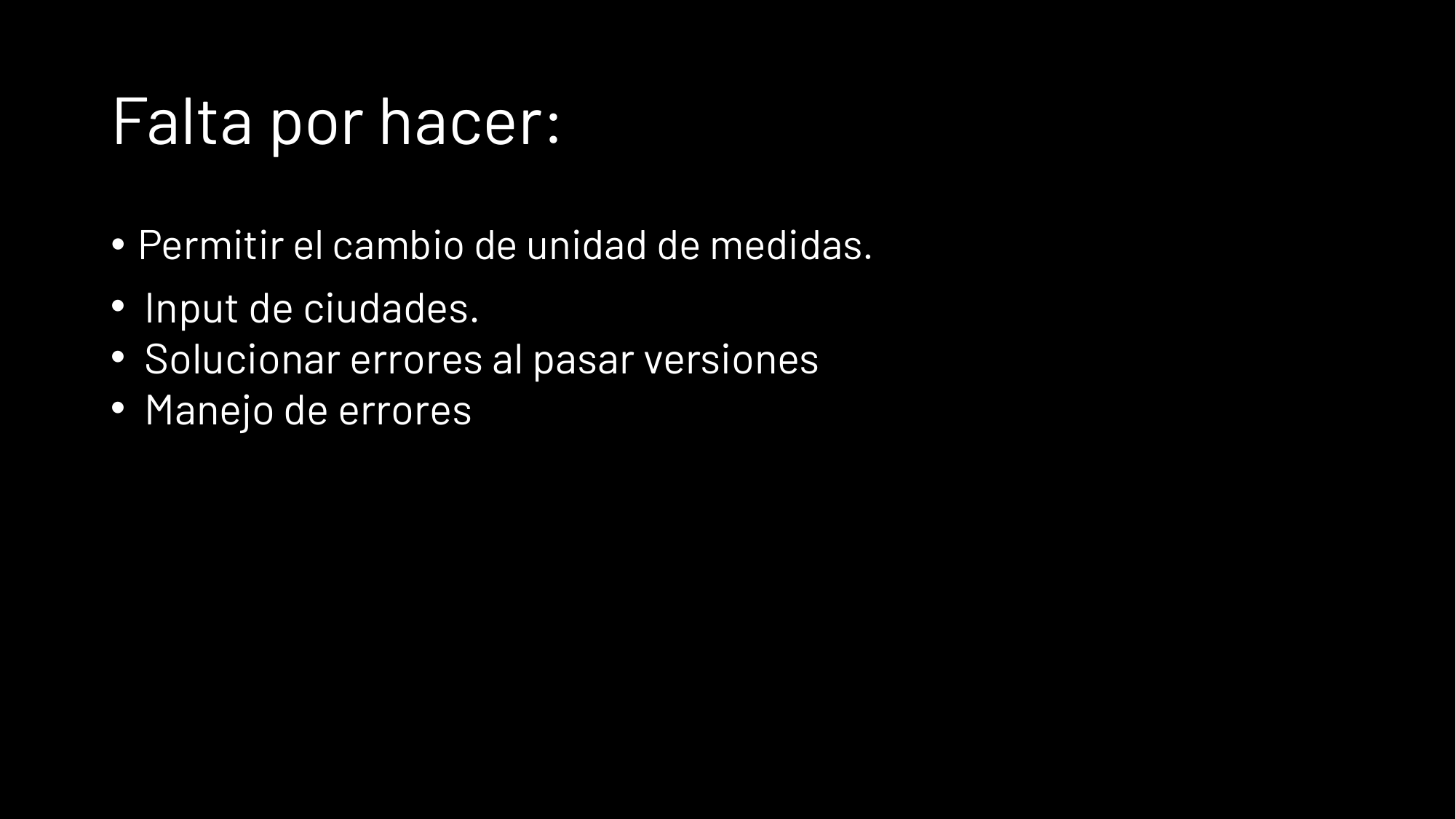

# Falta por hacer:
Permitir el cambio de unidad de medidas.
Input de ciudades.
Solucionar errores al pasar versiones
Manejo de errores